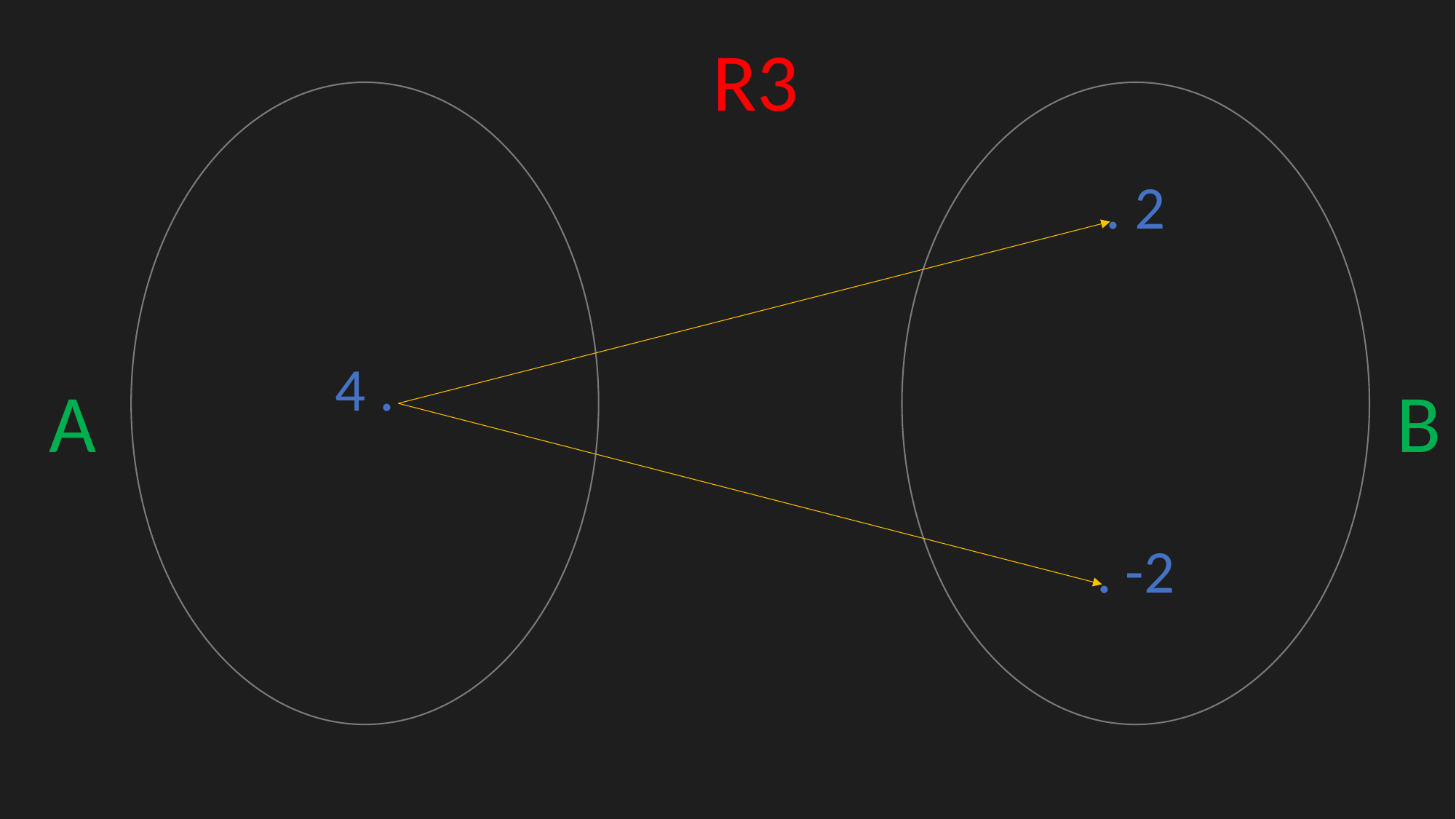

R3

4 .

. 2

. -2

A
B